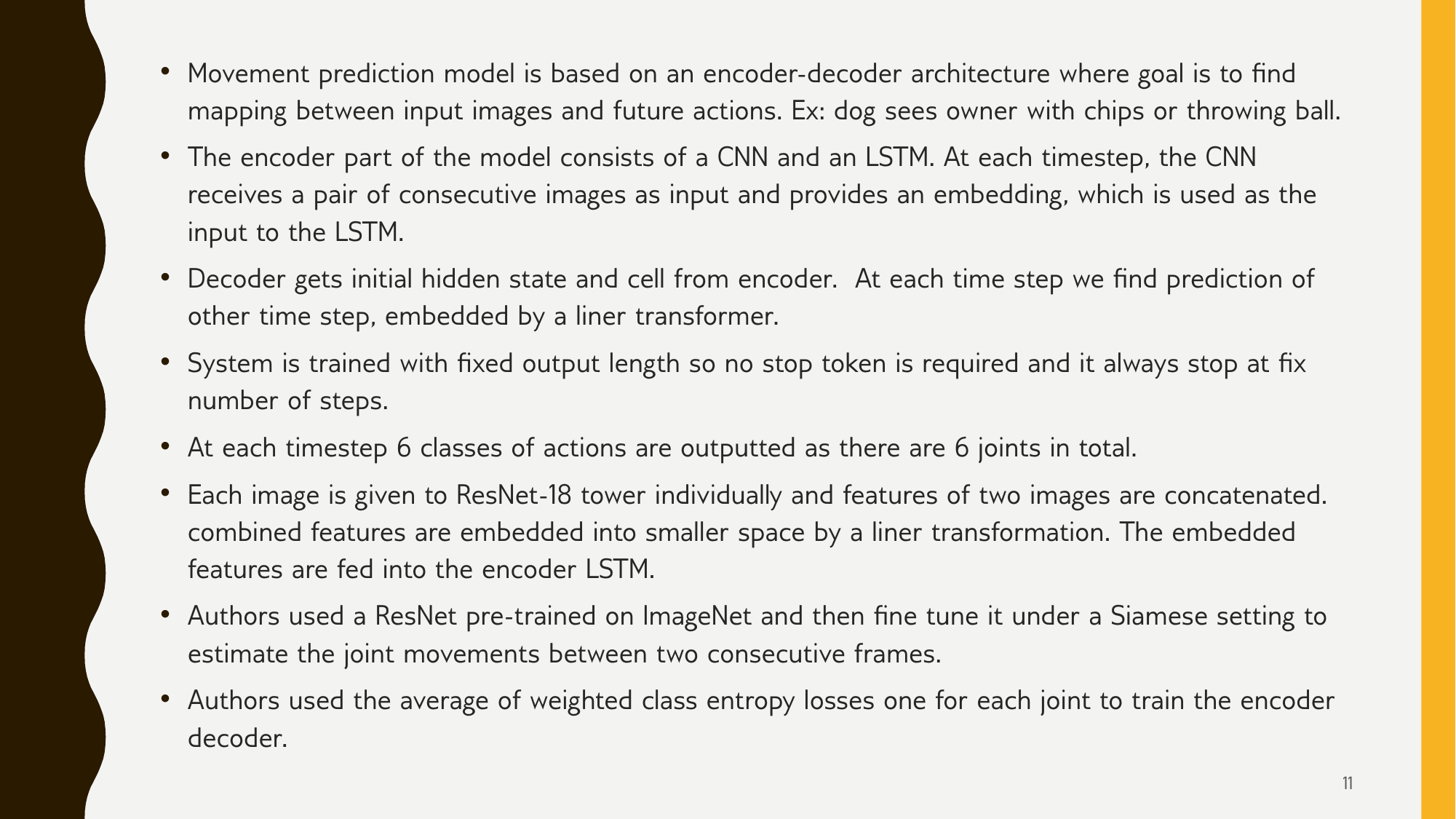

Movement prediction model is based on an encoder-decoder architecture where goal is to find mapping between input images and future actions. Ex: dog sees owner with chips or throwing ball.
The encoder part of the model consists of a CNN and an LSTM. At each timestep, the CNN receives a pair of consecutive images as input and provides an embedding, which is used as the input to the LSTM.
Decoder gets initial hidden state and cell from encoder.  At each time step we find prediction of other time step, embedded by a liner transformer.
System is trained with fixed output length so no stop token is required and it always stop at fix number of steps.
At each timestep 6 classes of actions are outputted as there are 6 joints in total.
Each image is given to ResNet-18 tower individually and features of two images are concatenated. combined features are embedded into smaller space by a liner transformation. The embedded features are fed into the encoder LSTM.
Authors used a ResNet pre-trained on ImageNet and then fine tune it under a Siamese setting to estimate the joint movements between two consecutive frames.
Authors used the average of weighted class entropy losses one for each joint to train the encoder decoder.

11